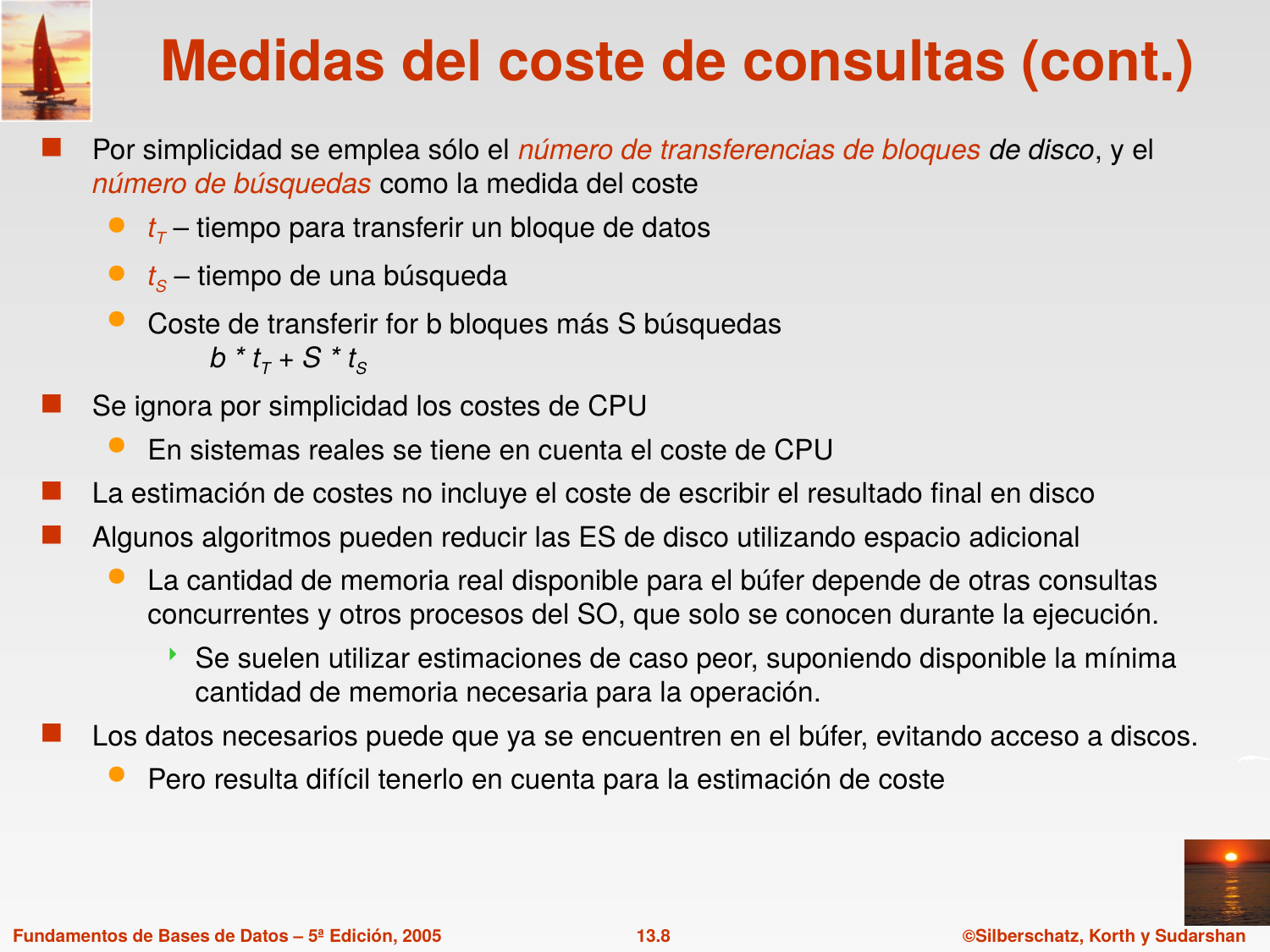

# Medidas del coste de consultas (cont.)
Por simplicidad se emplea sólo el número de transferencias de bloques de disco, y el número de búsquedas como la medida del coste
tT – tiempo para transferir un bloque de datos
tS – tiempo de una búsqueda
Coste de transferir for b bloques más S búsquedas
        b * tT + S * tS
Se ignora por simplicidad los costes de CPU
En sistemas reales se tiene en cuenta el coste de CPU
La estimación de costes no incluye el coste de escribir el resultado final en disco
Algunos algoritmos pueden reducir las ES de disco utilizando espacio adicional
La cantidad de memoria real disponible para el búfer depende de otras consultas concurrentes y otros procesos del SO, que solo se conocen durante la ejecución.
Se suelen utilizar estimaciones de caso peor, suponiendo disponible la mínima cantidad de memoria necesaria para la operación.
Los datos necesarios puede que ya se encuentren en el búfer, evitando acceso a discos.
Pero resulta difícil tenerlo en cuenta para la estimación de coste